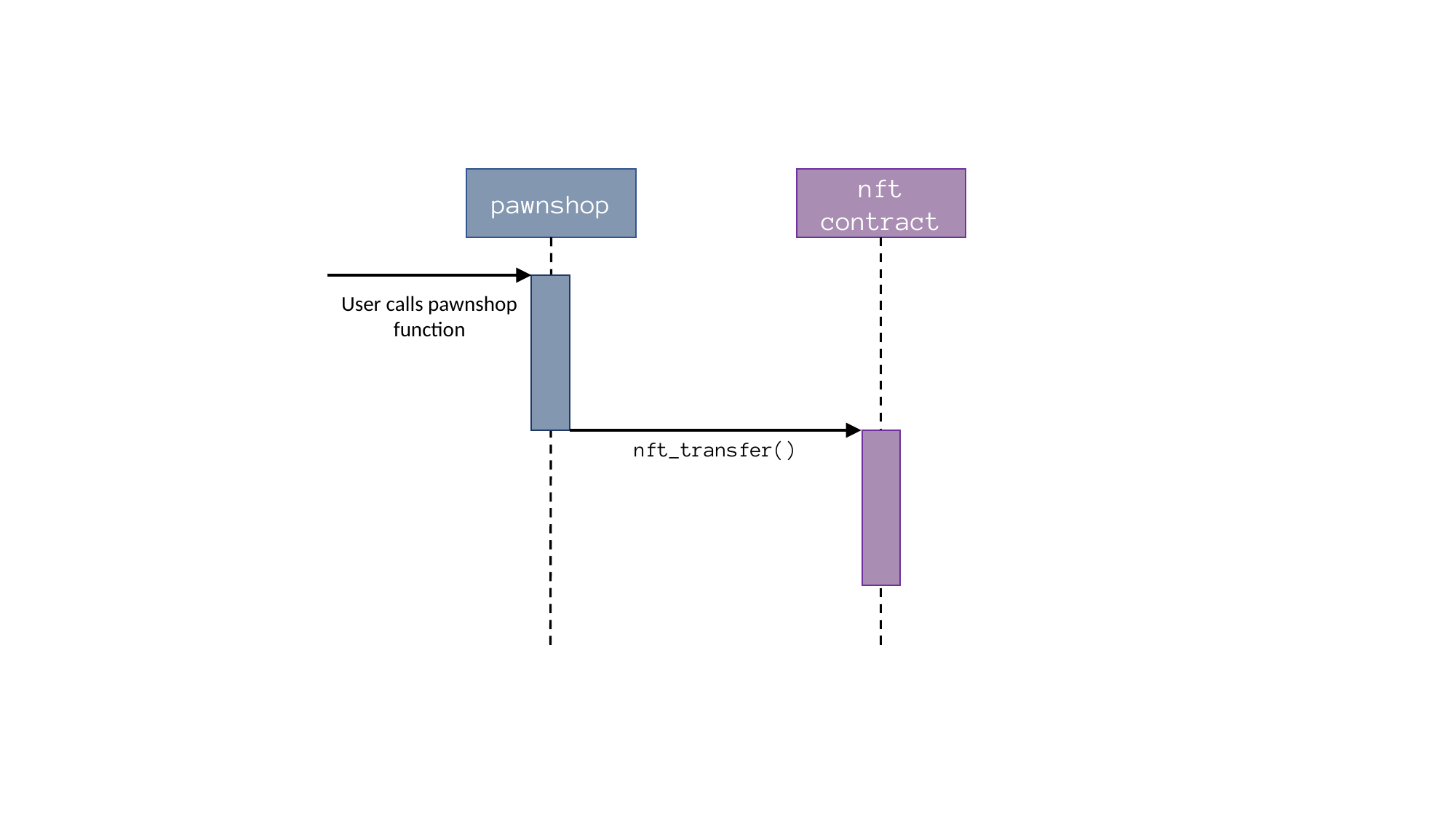

pawnshop
nft contract

User calls pawnshop function
nft_transfer()